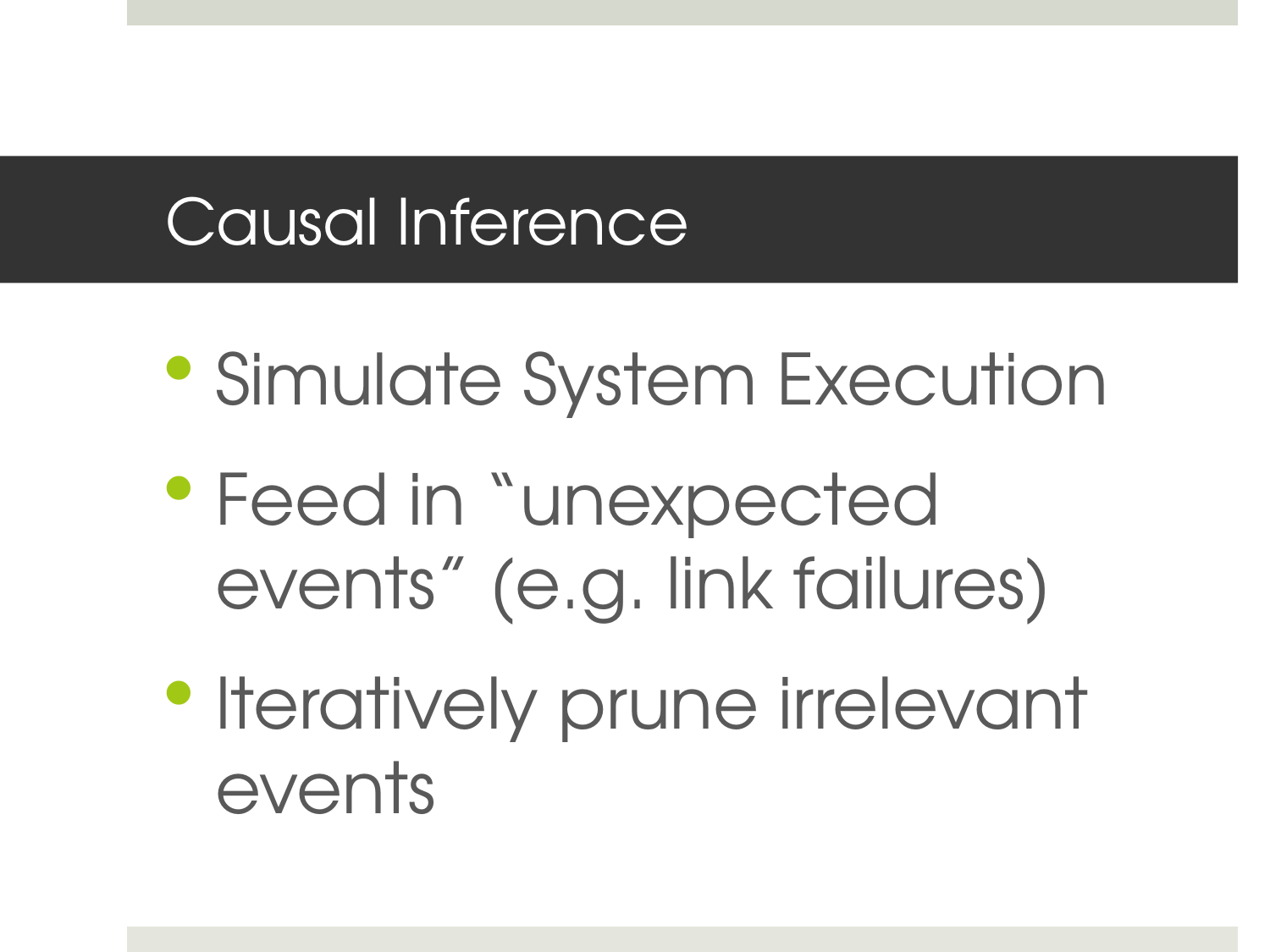

# Causal Inference
Simulate System Execution
Feed in “unexpected events” (e.g. link failures)
Iteratively prune irrelevant events